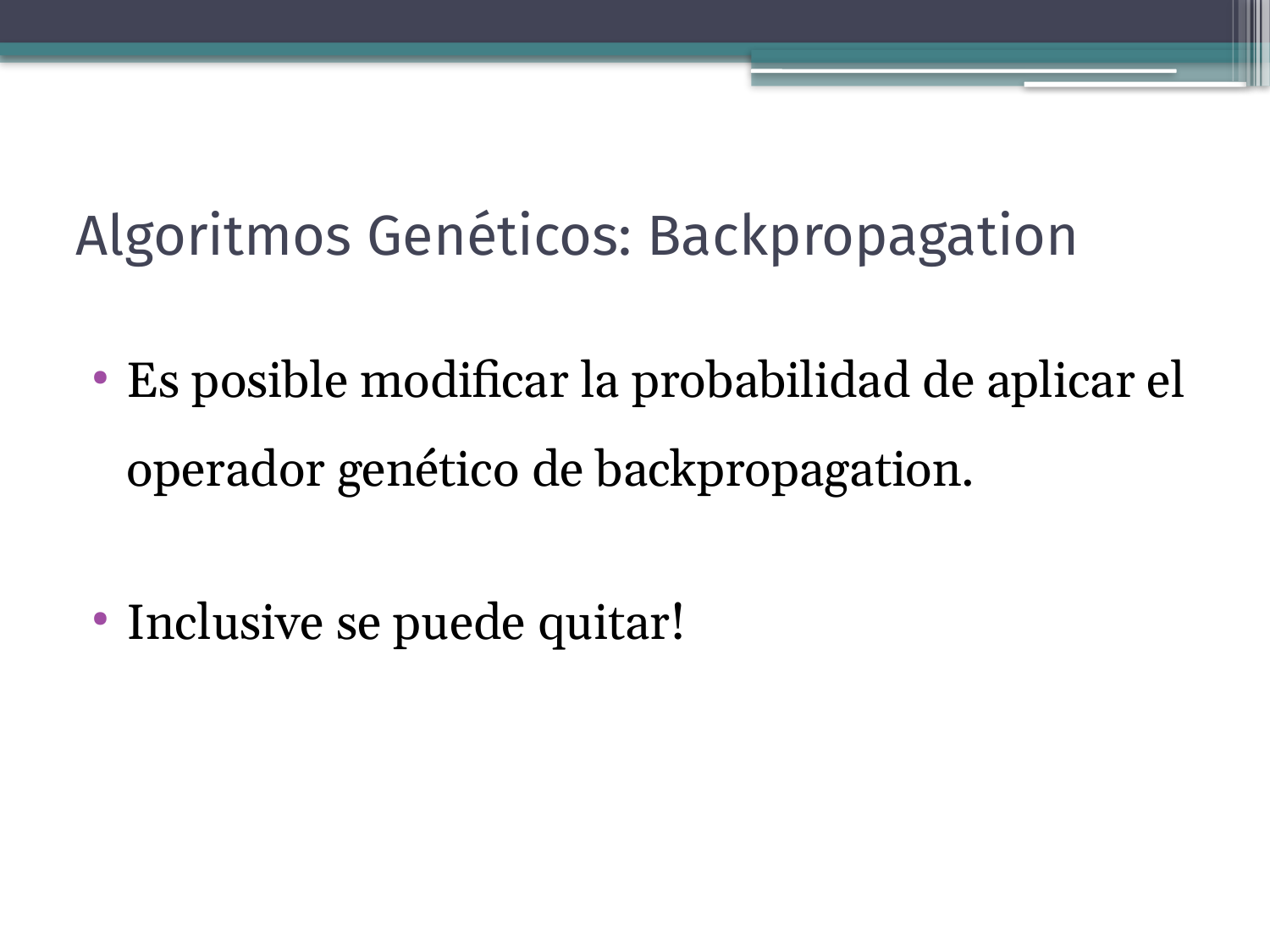

# Algoritmos Genéticos: Backpropagation
Es posible modificar la probabilidad de aplicar el operador genético de backpropagation.

Inclusive se puede quitar!